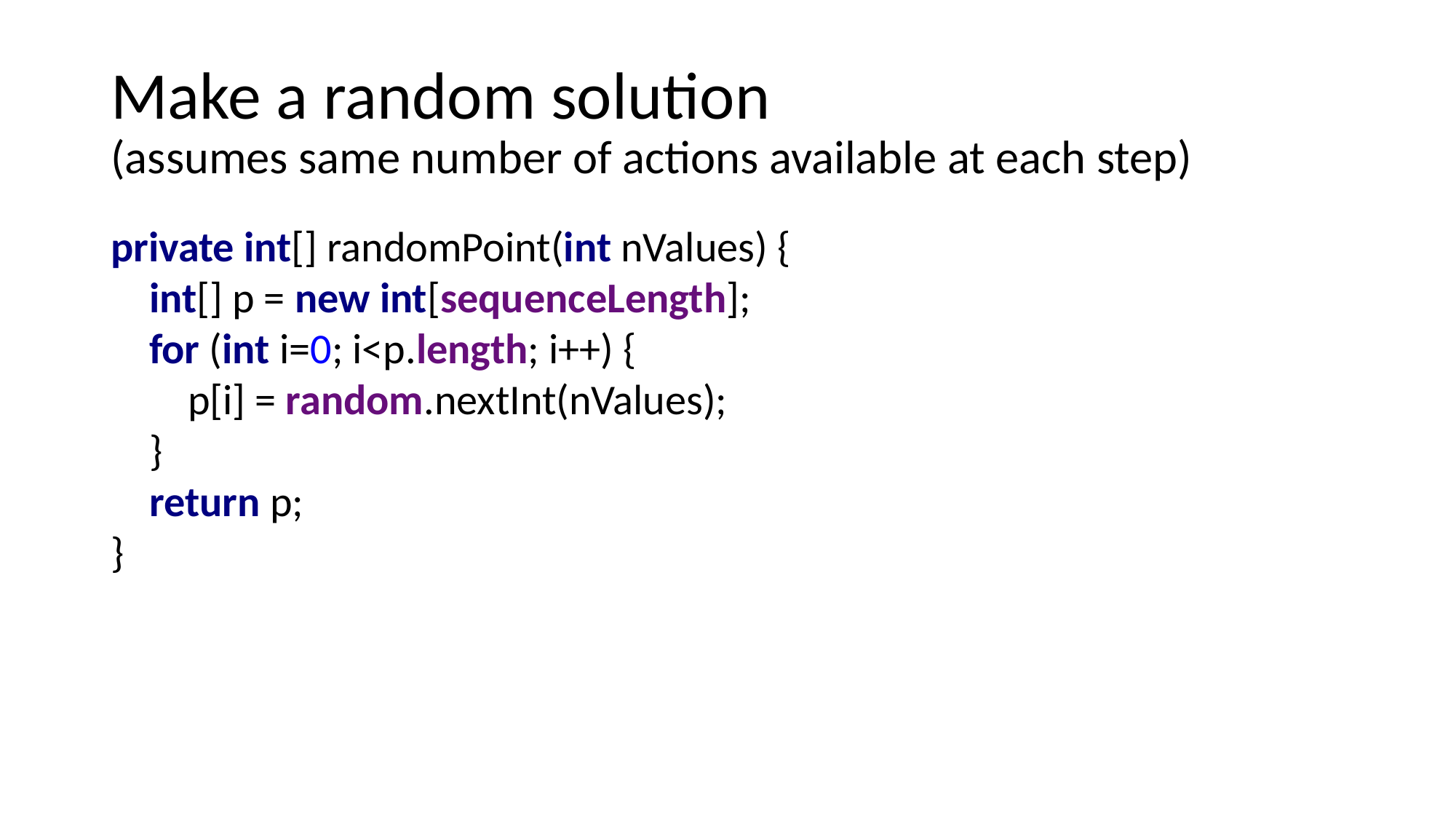

# Make a random solution (assumes same number of actions available at each step)
private int[] randomPoint(int nValues) {
    int[] p = new int[sequenceLength];
    for (int i=0; i<p.length; i++) {
        p[i] = random.nextInt(nValues);
    }
    return p;
}